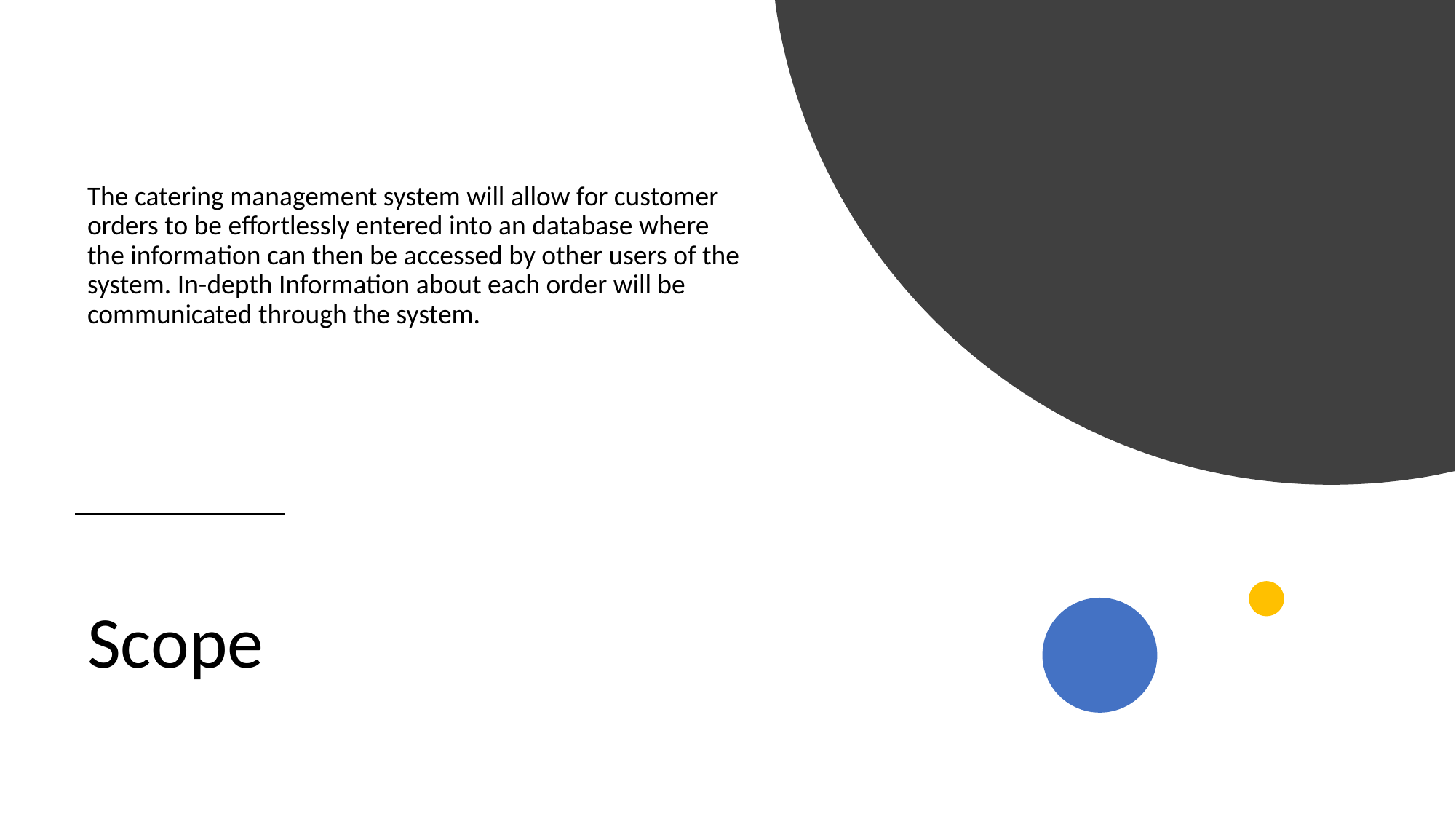

The catering management system will allow for customer orders to be effortlessly entered into an database where the information can then be accessed by other users of the system. In-depth Information about each order will be communicated through the system.

# Scope